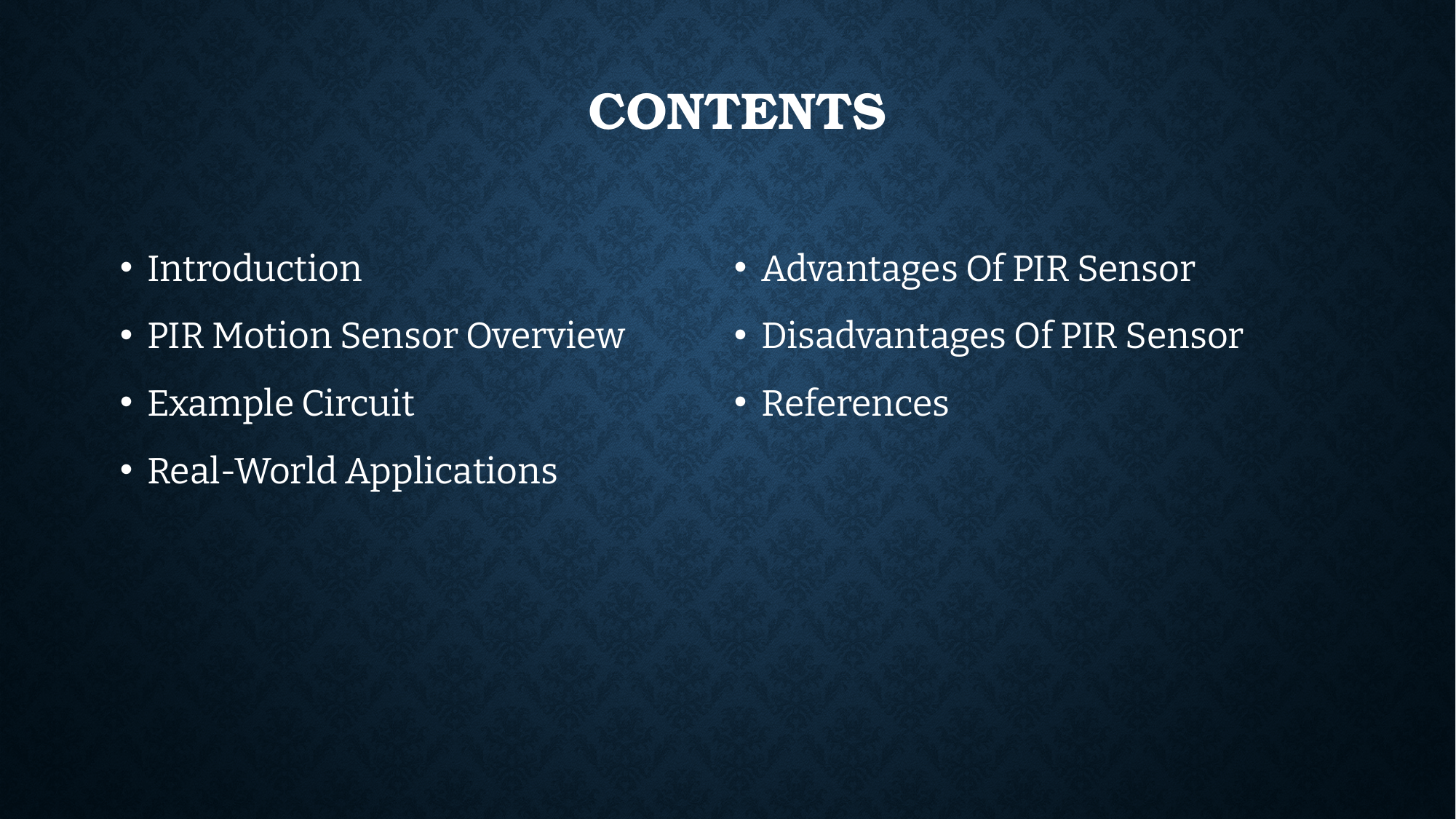

# contents
Advantages Of PIR Sensor
Disadvantages Of PIR Sensor
References

Introduction
PIR Motion Sensor Overview
Example Circuit
Real-World Applications